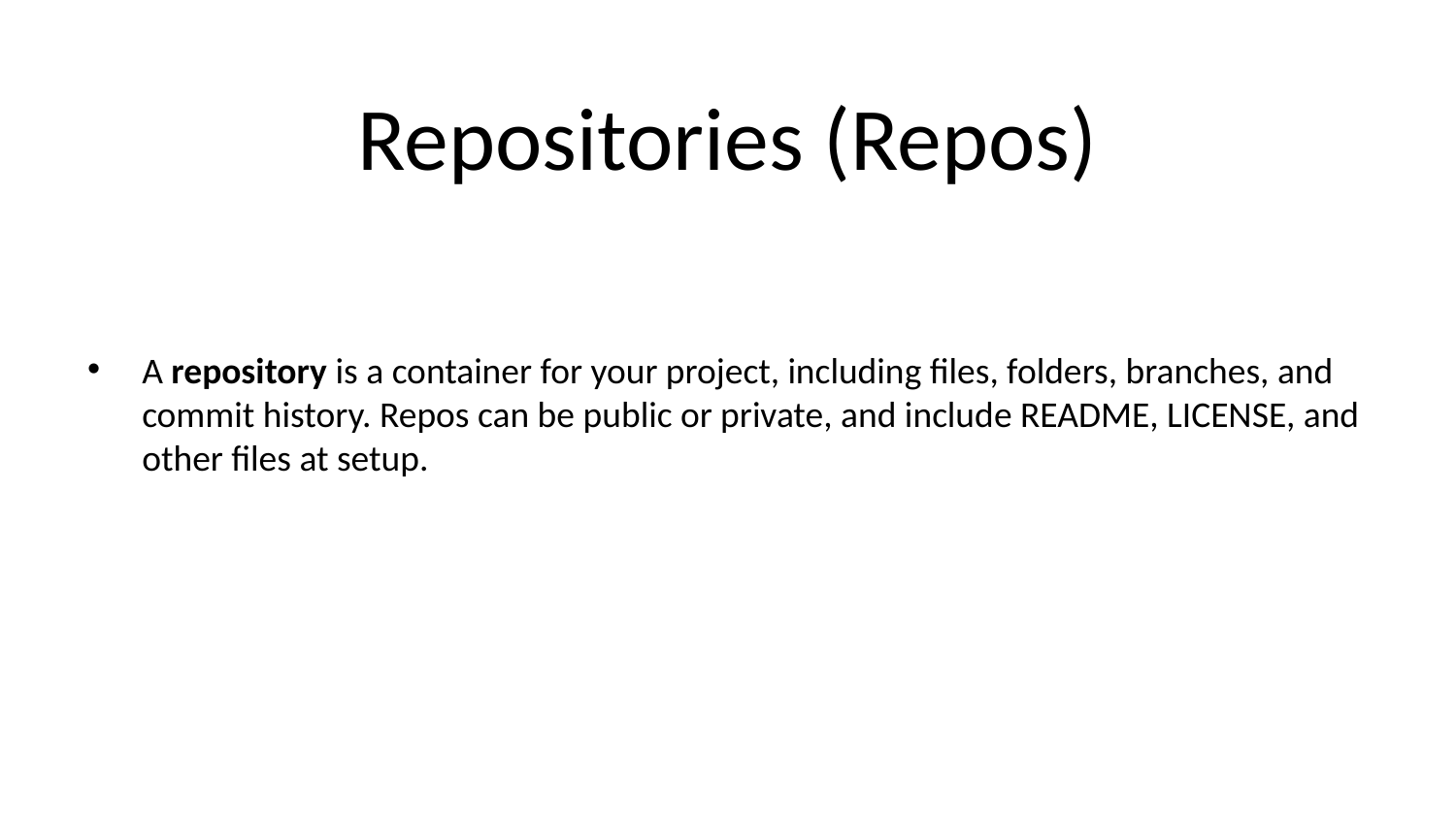

# Repositories (Repos)

A repository is a container for your project, including files, folders, branches, and commit history. Repos can be public or private, and include README, LICENSE, and other files at setup.